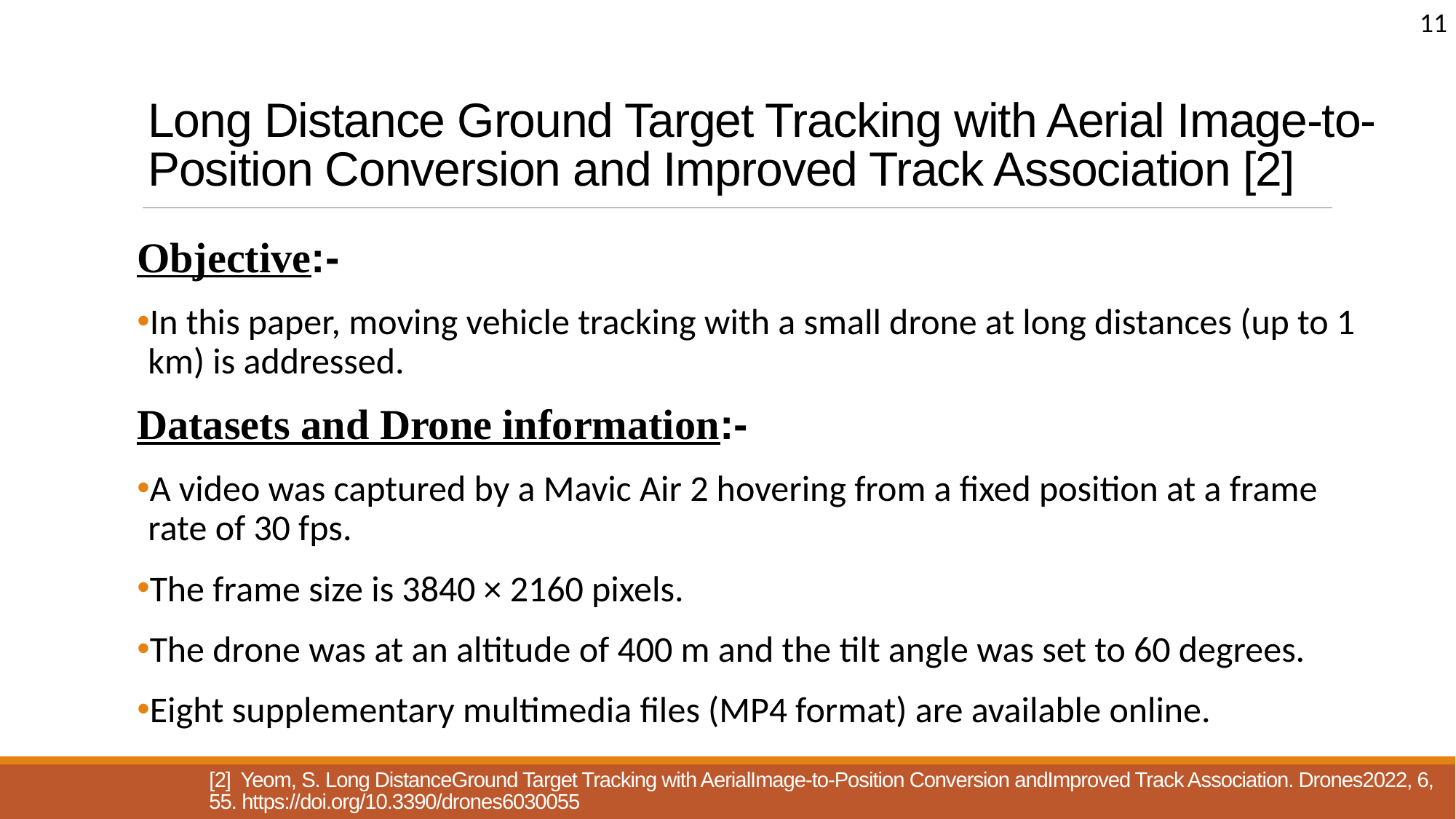

11
# Long Distance Ground Target Tracking with Aerial Image-to-Position Conversion and Improved Track Association [2]

Objective:-
In this paper, moving vehicle tracking with a small drone at long distances (up to 1 km) is addressed.
Datasets and Drone information:-
A video was captured by a Mavic Air 2 hovering from a fixed position at a frame rate of 30 fps.
The frame size is 3840 × 2160 pixels.
The drone was at an altitude of 400 m and the tilt angle was set to 60 degrees.
Eight supplementary multimedia files (MP4 format) are available online.
[2]  Yeom, S. Long DistanceGround Target Tracking with AerialImage-to-Position Conversion andImproved Track Association. Drones2022, 6, 55. https://doi.org/10.3390/drones6030055